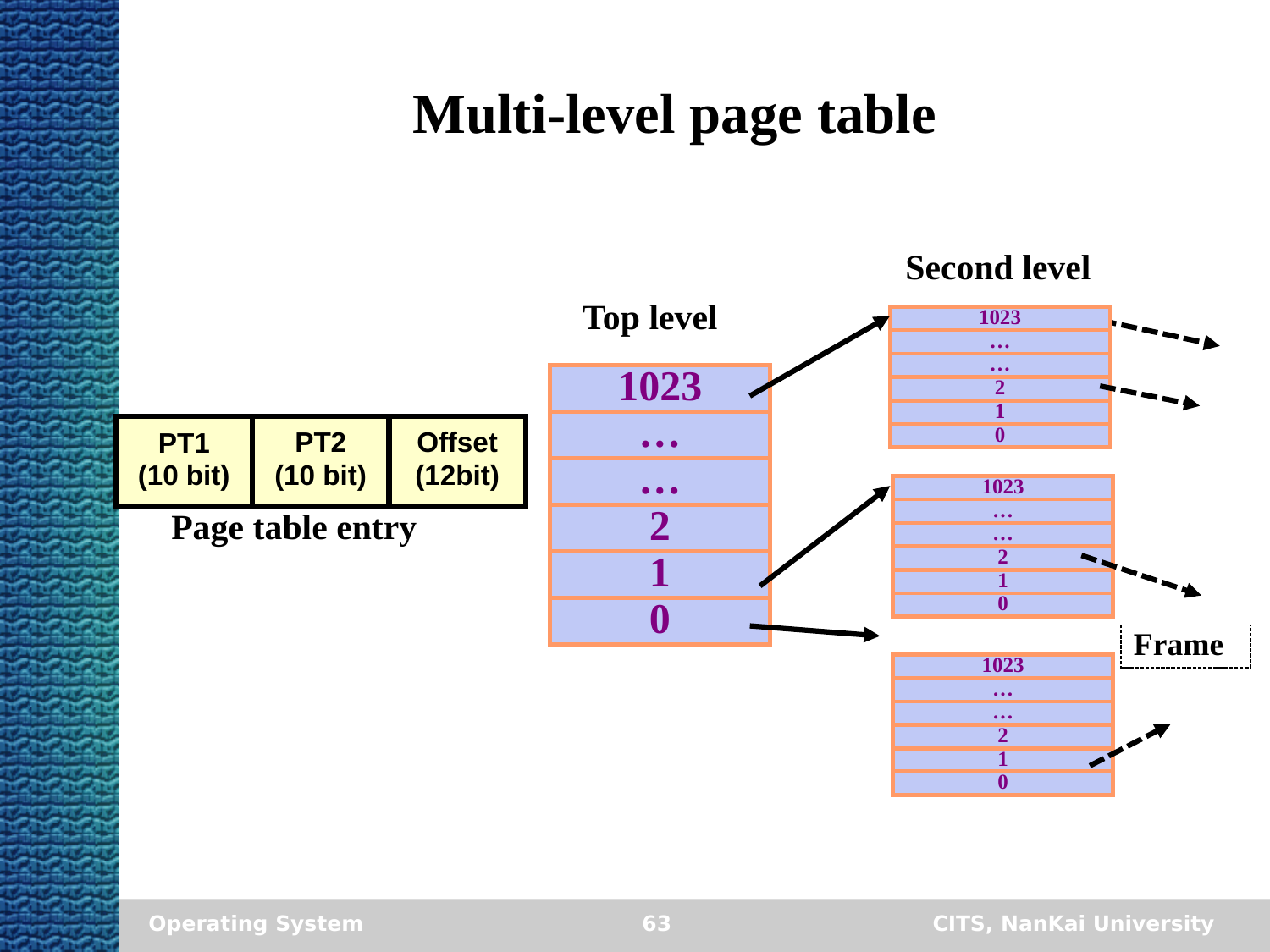

# Multi-level page table
Second level
Top level
1023
…
…
2
1
0

1023
…
…
2
1
0

1023
…
…
2
1
0

Frame

1023
…
…
2
1
0

PT2
(10 bit)
Offset
(12bit)
PT1
(10 bit)
Page table entry
Operating System
63
CITS, NanKai University